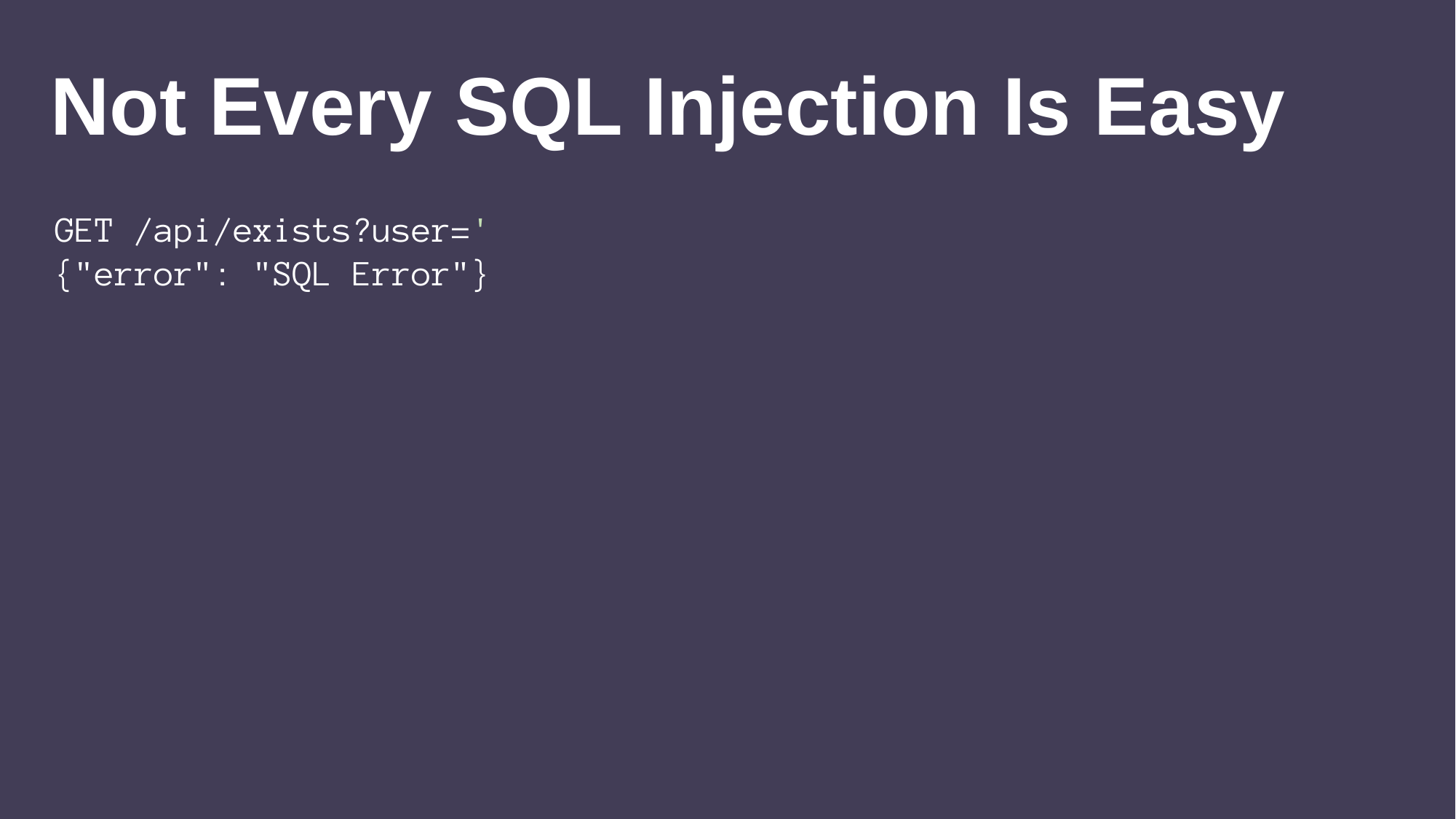

Not Every SQL Injection Is Easy
GET /api/exists?user='
{"error": "SQL Error"}